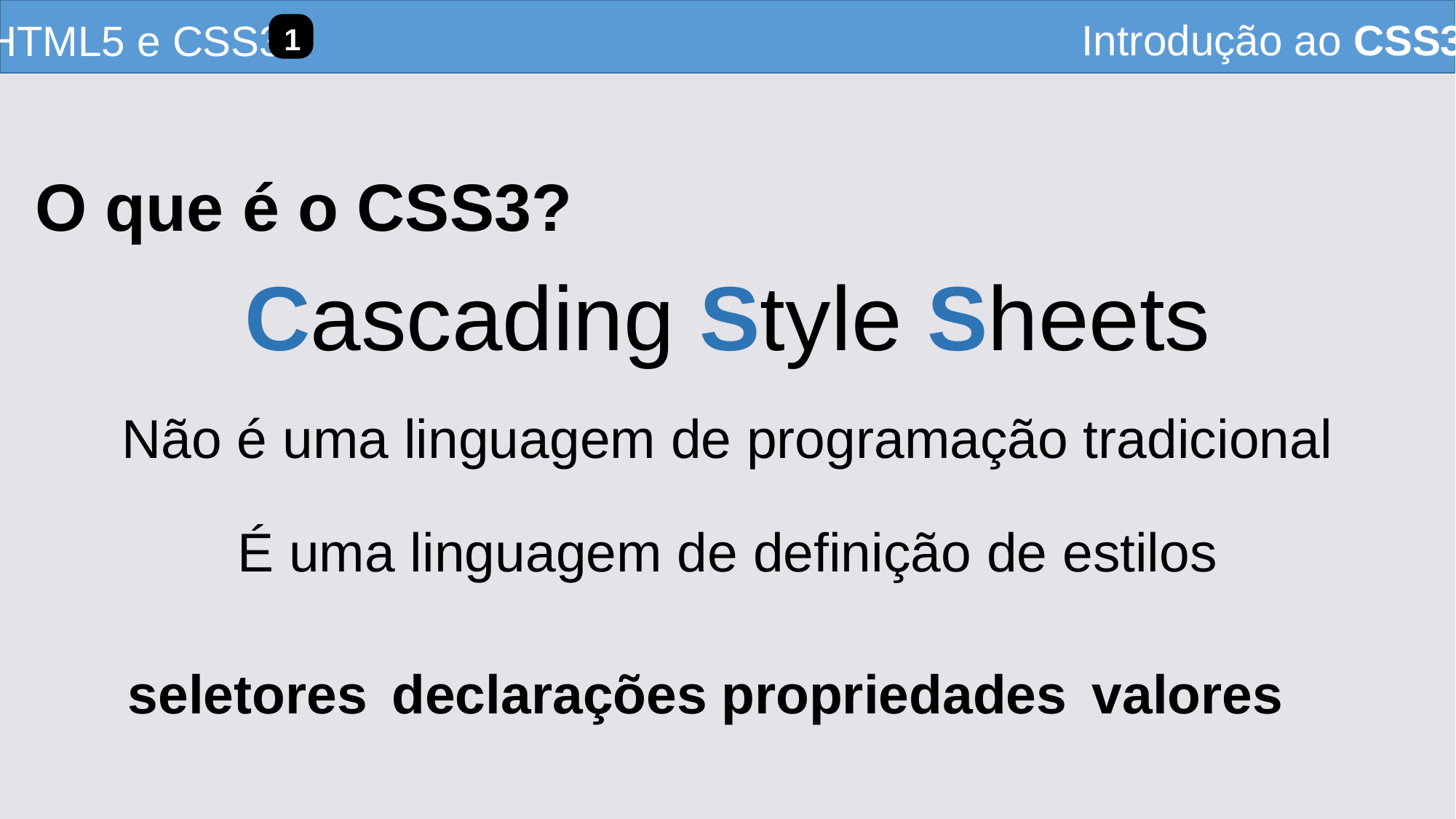

Introdução ao CSS3
HTML5 e CSS3
1
O que é o CSS3?
Cascading Style Sheets
Não é uma linguagem de programação tradicional
É uma linguagem de definição de estilos
seletores
declarações
propriedades
valores